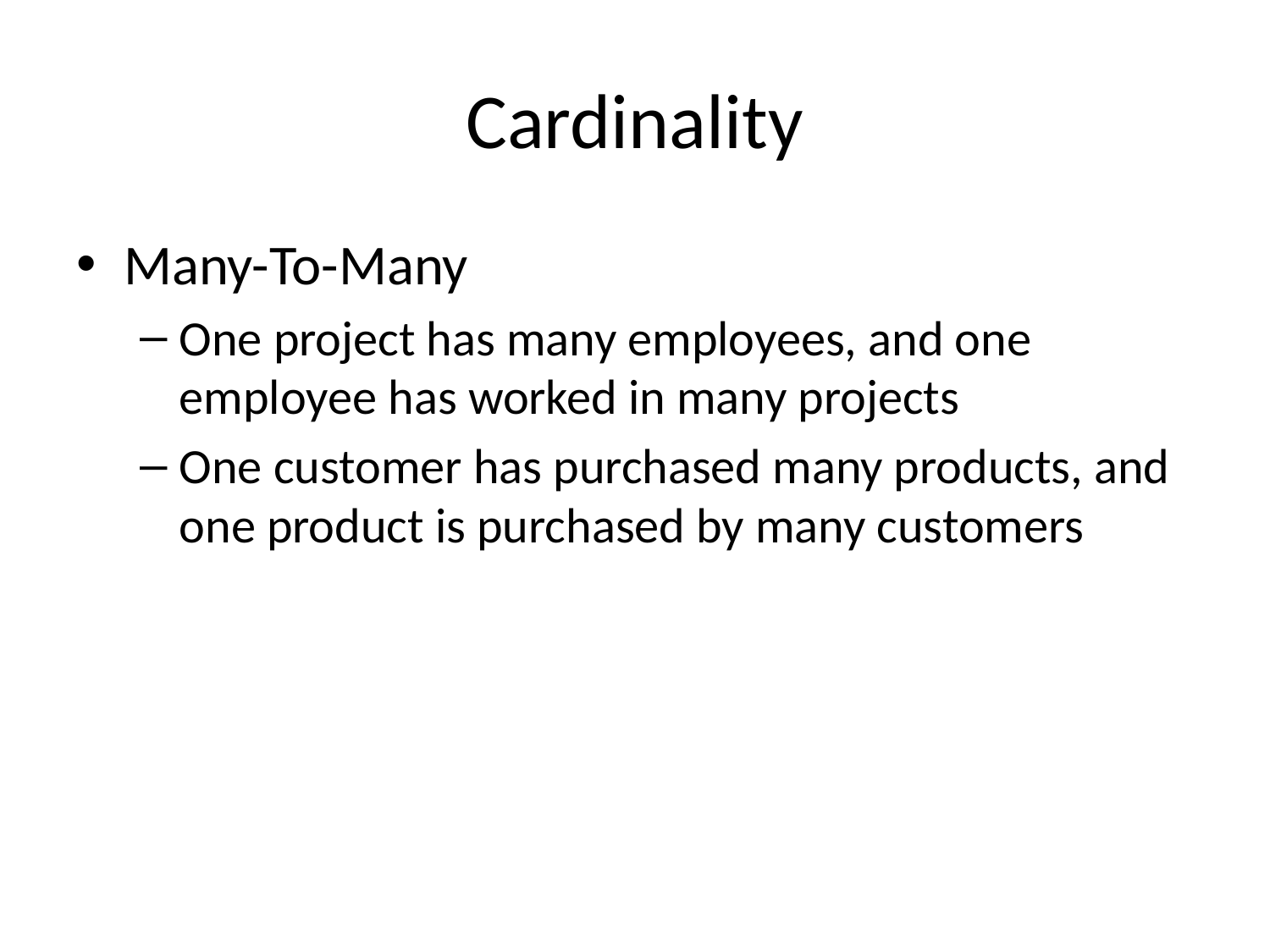

# Cardinality
Many-To-Many
One project has many employees, and one employee has worked in many projects
One customer has purchased many products, and one product is purchased by many customers